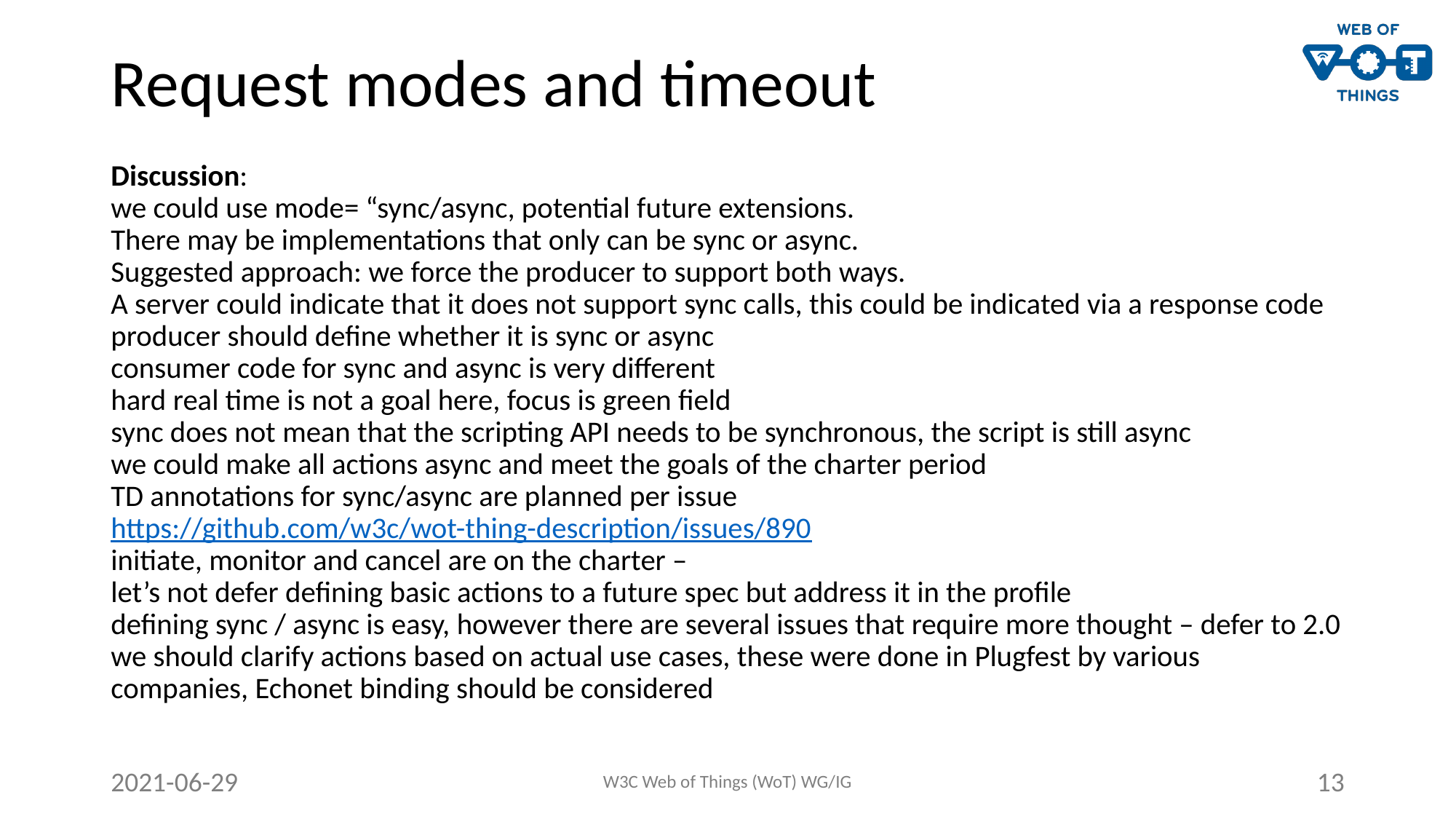

# Request modes and timeout
Discussion:
we could use mode= “sync/async, potential future extensions.
There may be implementations that only can be sync or async.
Suggested approach: we force the producer to support both ways.
A server could indicate that it does not support sync calls, this could be indicated via a response code
producer should define whether it is sync or async
consumer code for sync and async is very different
hard real time is not a goal here, focus is green field
sync does not mean that the scripting API needs to be synchronous, the script is still async
we could make all actions async and meet the goals of the charter period
TD annotations for sync/async are planned per issue https://github.com/w3c/wot-thing-description/issues/890
initiate, monitor and cancel are on the charter –
let’s not defer defining basic actions to a future spec but address it in the profile
defining sync / async is easy, however there are several issues that require more thought – defer to 2.0
we should clarify actions based on actual use cases, these were done in Plugfest by various companies, Echonet binding should be considered
2021-06-29
W3C Web of Things (WoT) WG/IG
13